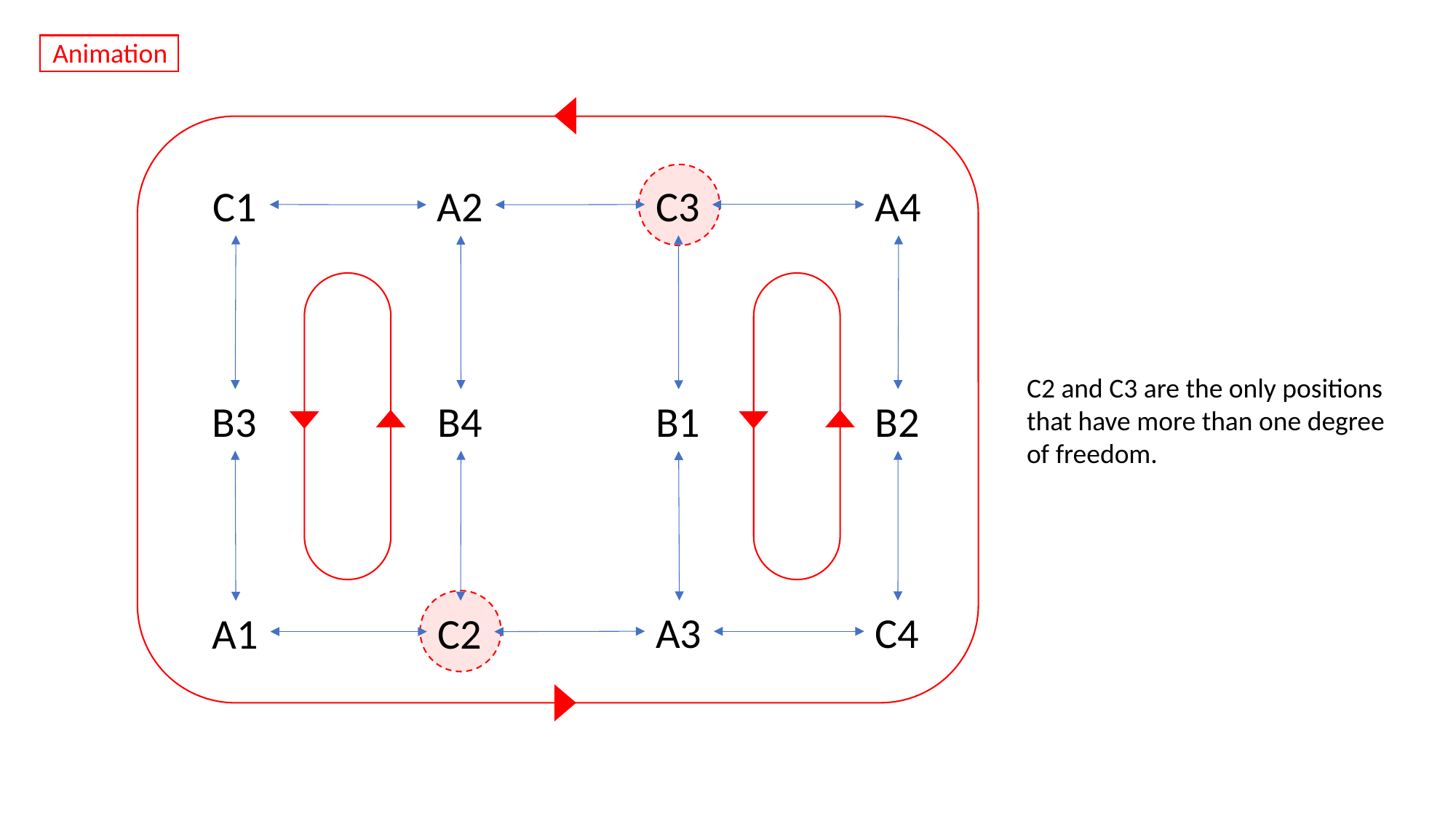

Animation

C1
C3
A4
A2

C2 and C3 are the only positions
that have more than one degree
of freedom.
B3
B4
B2
B1

A3
C4
A1
C2